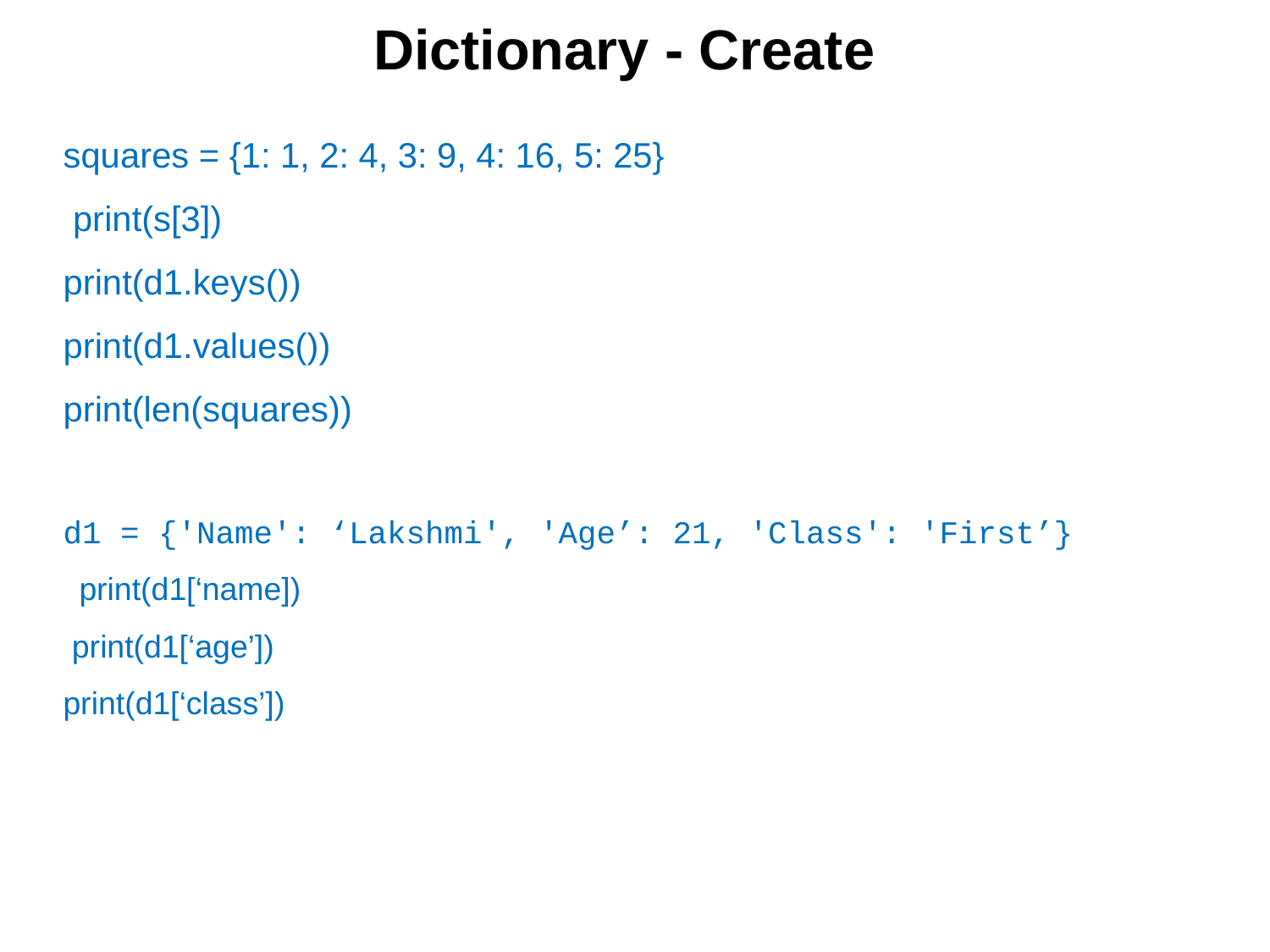

# Dictionary - Create
squares = {1: 1, 2: 4, 3: 9, 4: 16, 5: 25}
 print(s[3])
print(d1.keys())
print(d1.values())
print(len(squares))

d1 = {'Name': ‘Lakshmi', 'Age’: 21, 'Class': 'First’}
  print(d1[‘name])
 print(d1[‘age’])
print(d1[‘class’])